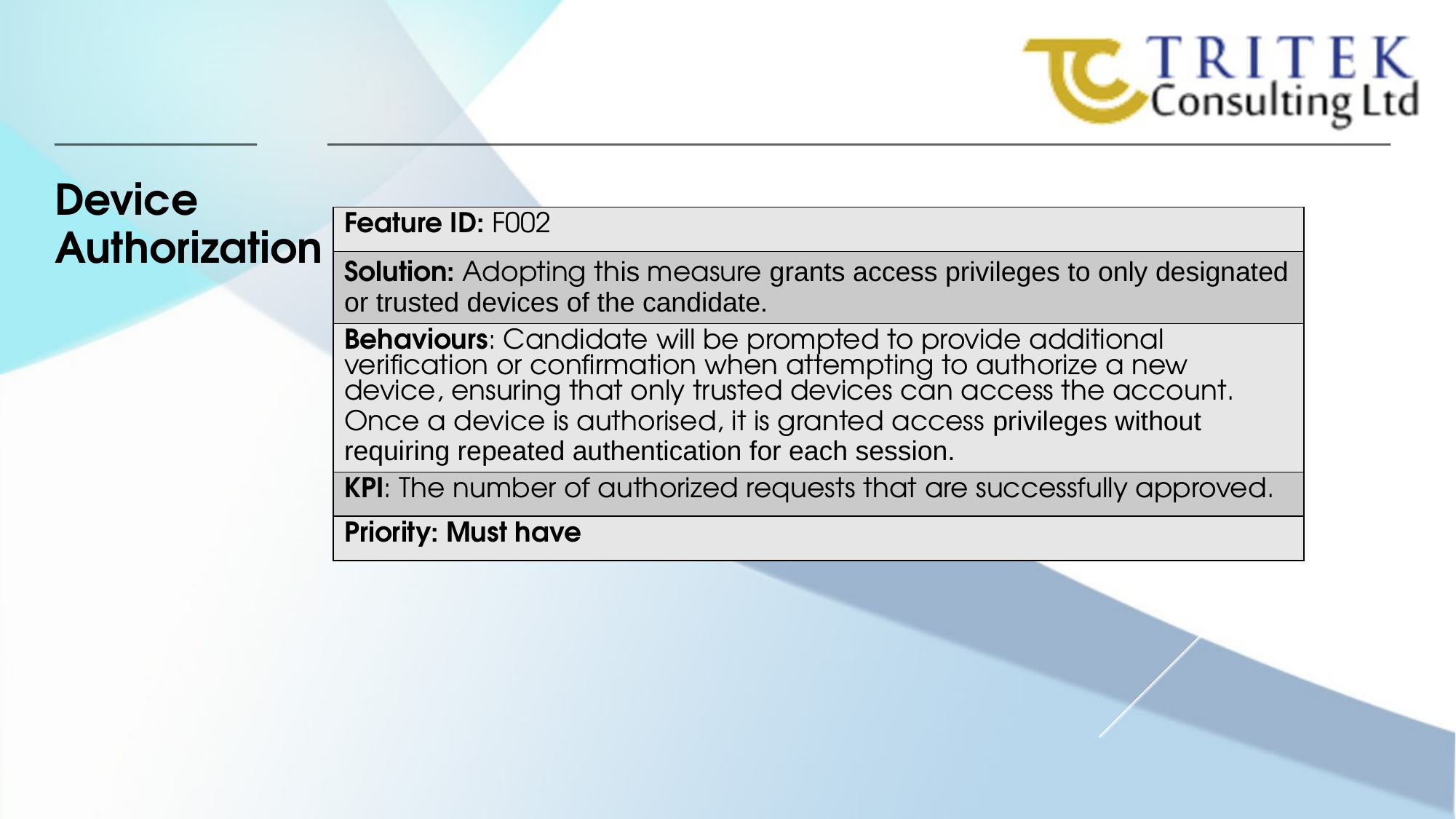

Device Authorization
| Feature ID: F002 |
| --- |
| Solution: Adopting this measure grants access privileges to only designated or trusted devices of the candidate. |
| Behaviours: Candidate will be prompted to provide additional verification or confirmation when attempting to authorize a new device, ensuring that only trusted devices can access the account. Once a device is authorised, it is granted access privileges without requiring repeated authentication for each session. |
| KPI: The number of authorized requests that are successfully approved. |
| Priority: Must have |